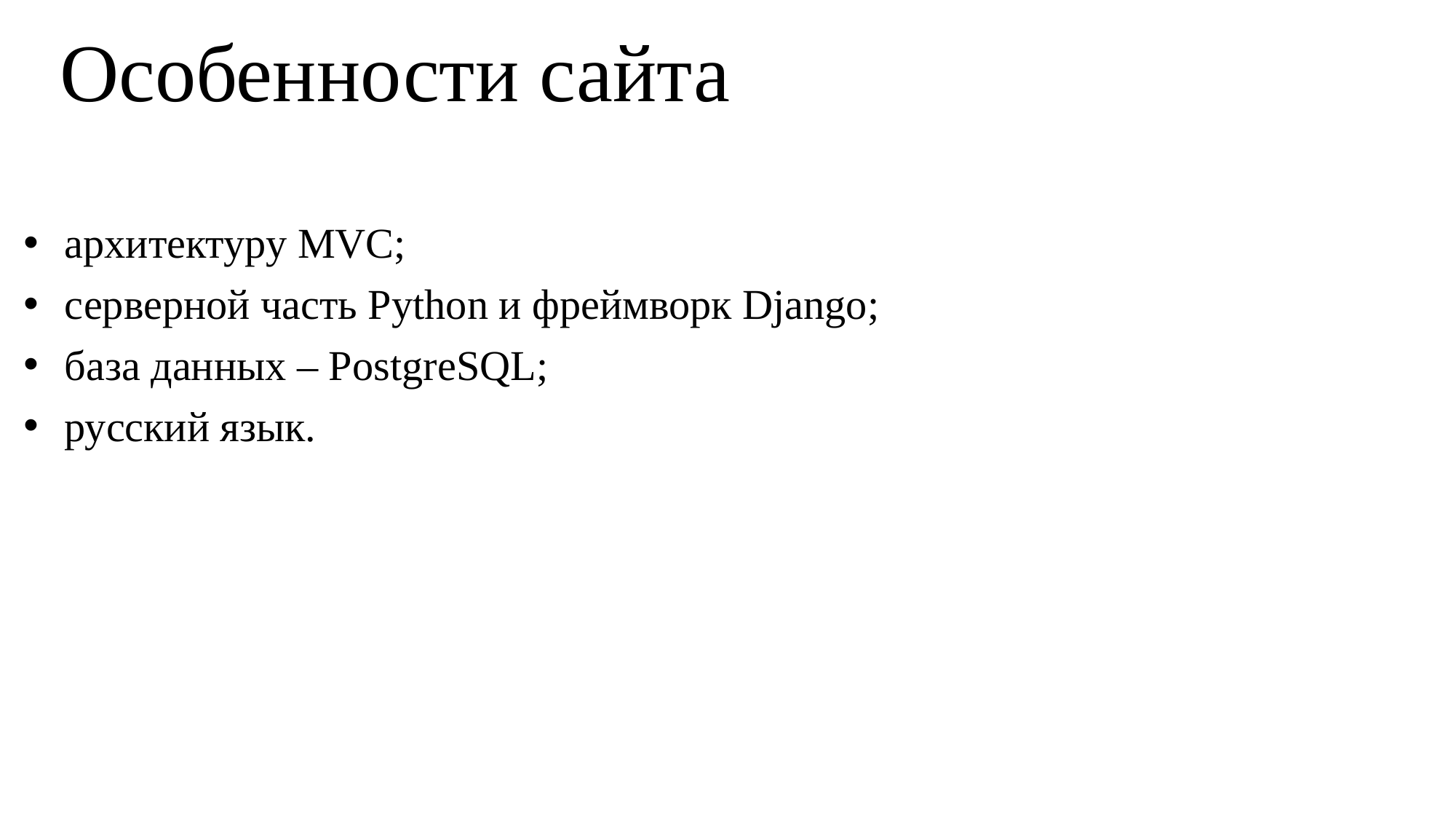

# Особенности сайта
архитектуру MVC;
серверной часть Python и фреймворк Django;
база данных – PostgreSQL;
русский язык.